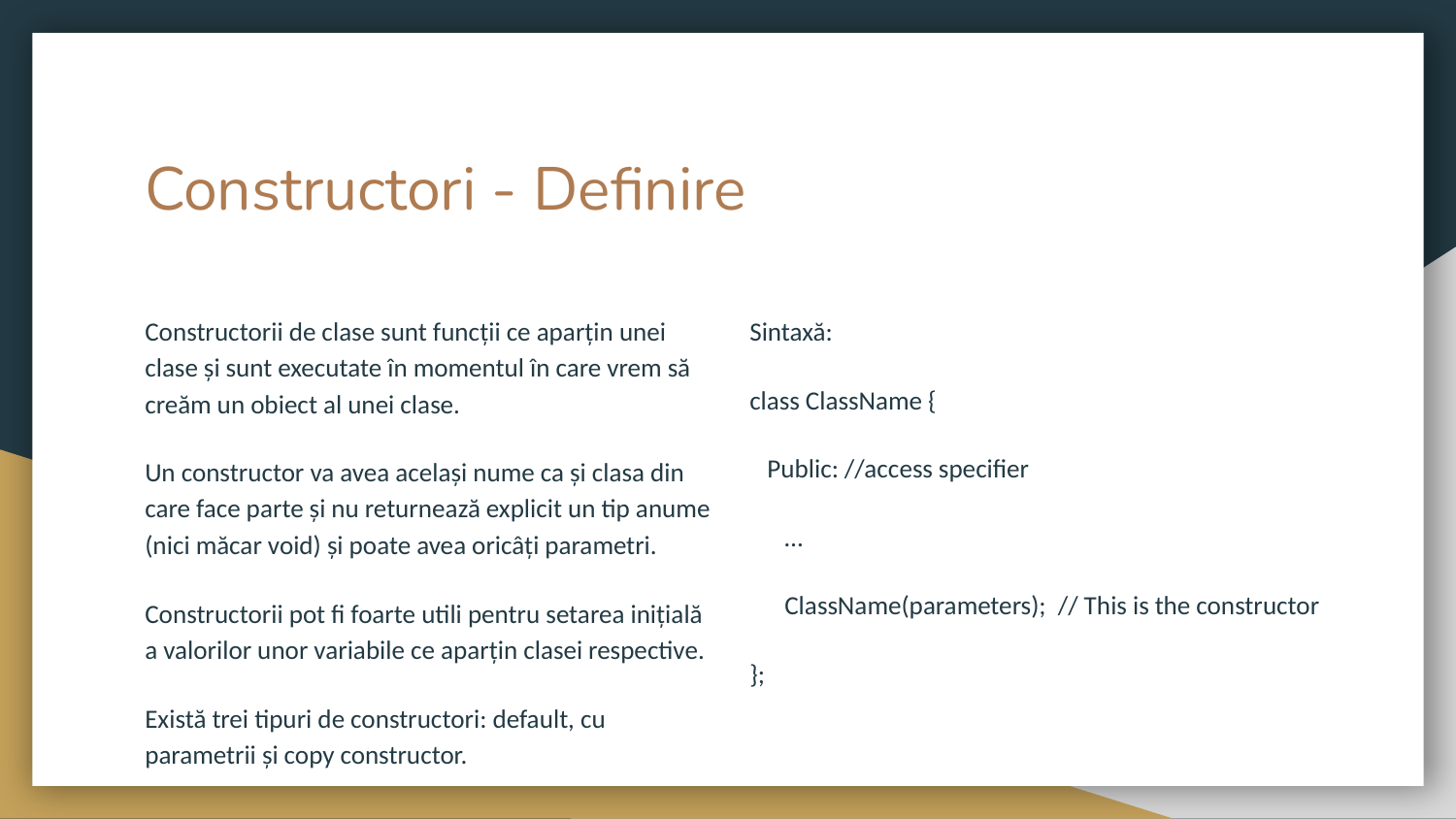

# Constructori - Definire
Constructorii de clase sunt funcții ce aparțin unei clase și sunt executate în momentul în care vrem să creăm un obiect al unei clase.
Un constructor va avea același nume ca și clasa din care face parte și nu returnează explicit un tip anume (nici măcar void) și poate avea oricâți parametri.
Constructorii pot fi foarte utili pentru setarea inițială a valorilor unor variabile ce aparțin clasei respective.
Există trei tipuri de constructori: default, cu parametrii și copy constructor.
Sintaxă:
class ClassName {
   Public: //access specifier
      …
      ClassName(parameters);  // This is the constructor
};